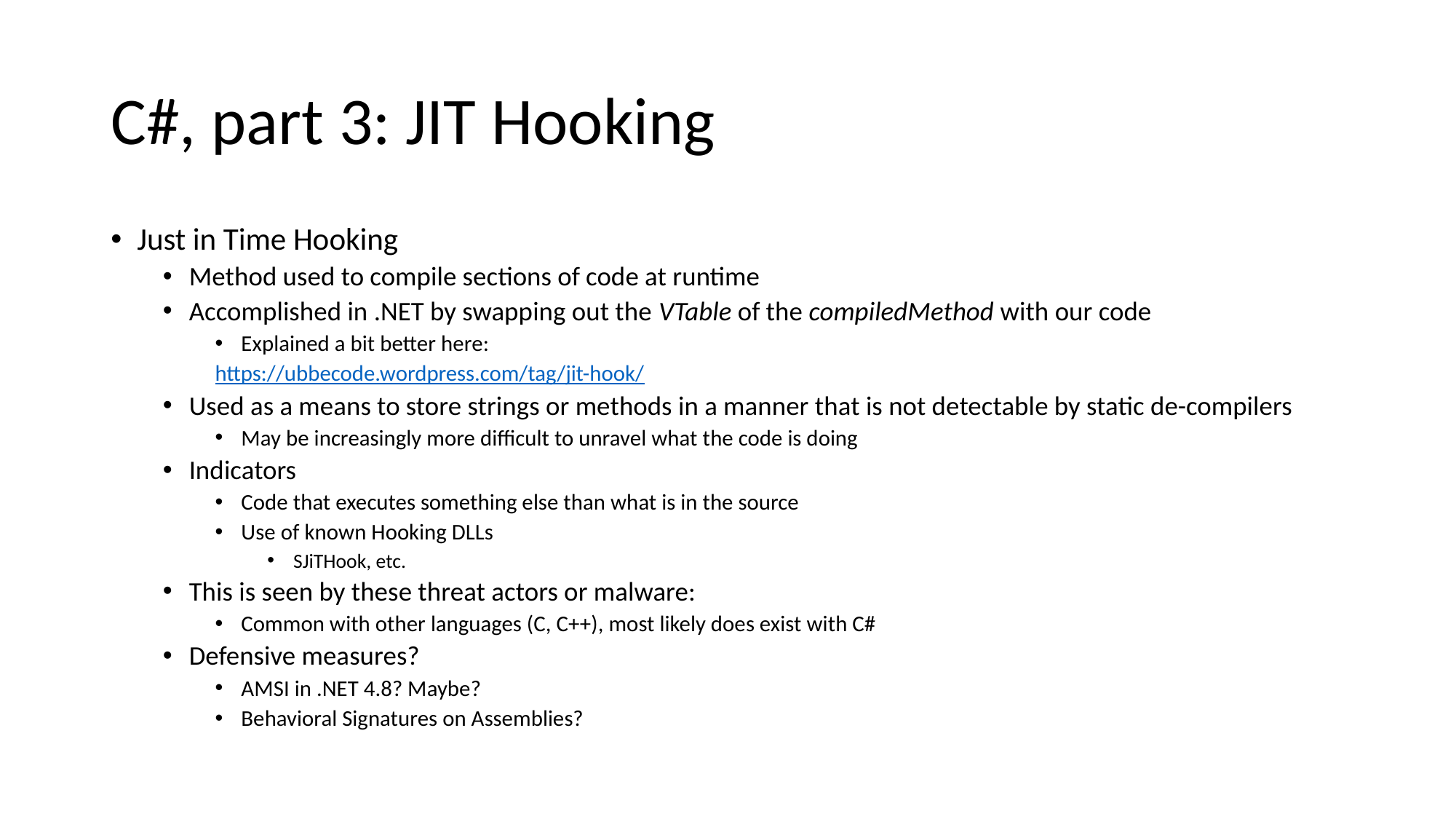

# C#, part 3: JIT Hooking
Just in Time Hooking
Method used to compile sections of code at runtime
Accomplished in .NET by swapping out the VTable of the compiledMethod with our code
Explained a bit better here:
	https://ubbecode.wordpress.com/tag/jit-hook/
Used as a means to store strings or methods in a manner that is not detectable by static de-compilers
May be increasingly more difficult to unravel what the code is doing
Indicators
Code that executes something else than what is in the source
Use of known Hooking DLLs
SJiTHook, etc.
This is seen by these threat actors or malware:
Common with other languages (C, C++), most likely does exist with C#
Defensive measures?
AMSI in .NET 4.8? Maybe?
Behavioral Signatures on Assemblies?